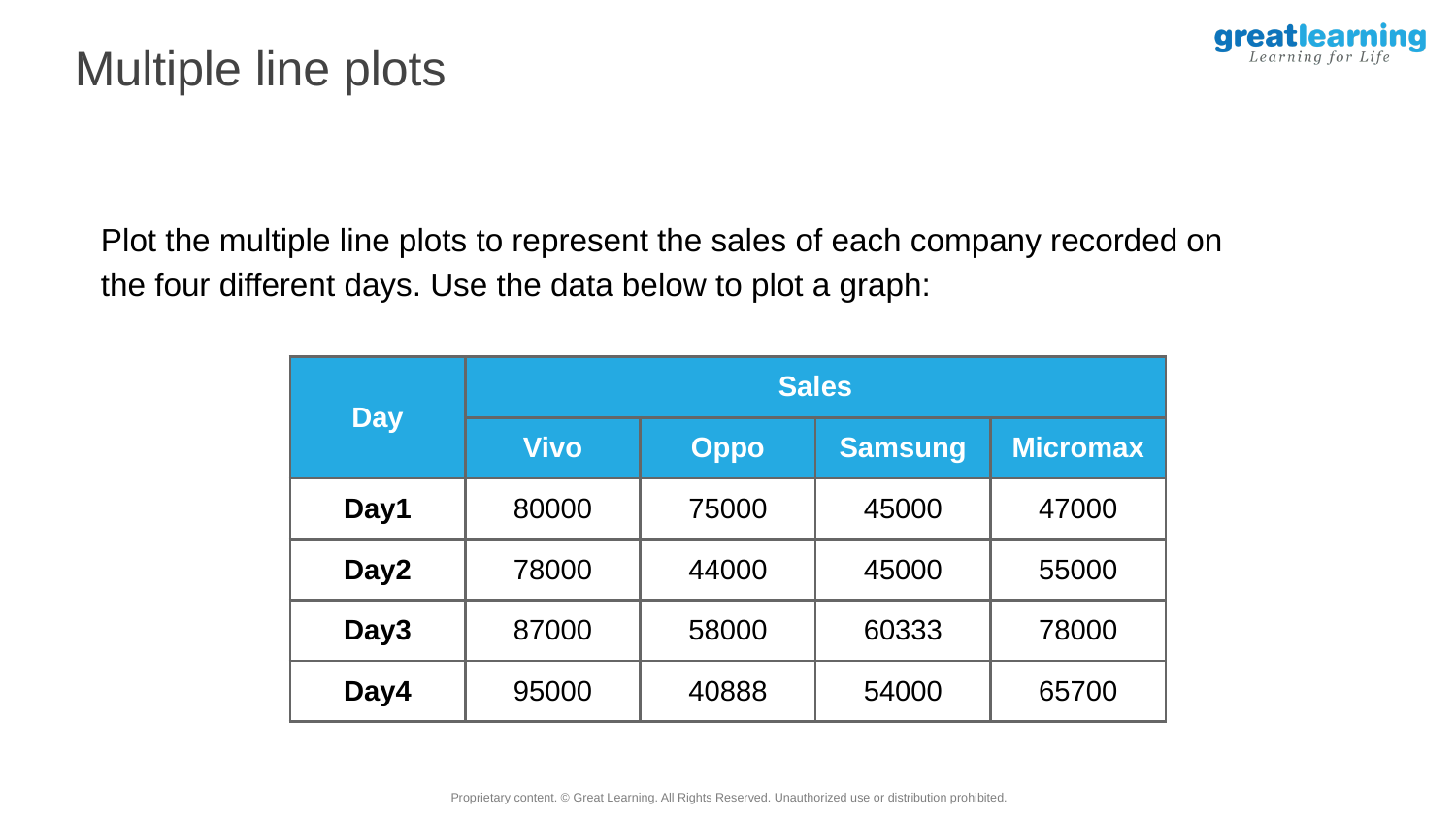

Multiple line plots
Plot the multiple line plots to represent the sales of each company recorded on the four different days. Use the data below to plot a graph:
| Day | Sales |  |  |  |
| --- | --- | --- | --- | --- |
|  | Vivo | Oppo | Samsung | Micromax |
| Day1 | 80000 | 75000 | 45000 | 47000 |
| Day2 | 78000 | 44000 | 45000 | 55000 |
| Day3 | 87000 | 58000 | 60333 | 78000 |
| Day4 | 95000 | 40888 | 54000 | 65700 |